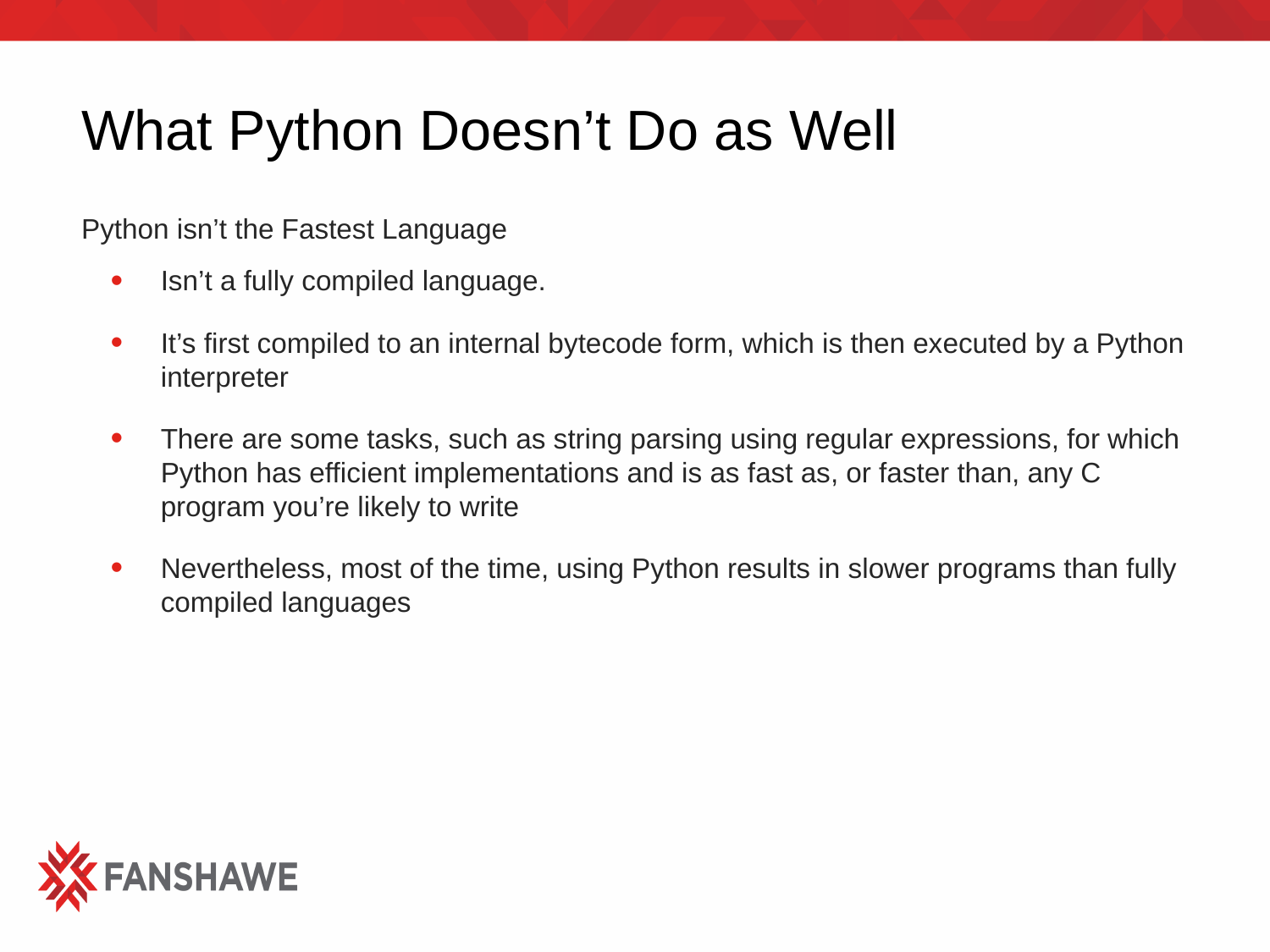

# What Python Doesn’t Do as Well
Python isn’t the Fastest Language
Isn’t a fully compiled language.
It’s first compiled to an internal bytecode form, which is then executed by a Python interpreter
There are some tasks, such as string parsing using regular expressions, for which Python has efficient implementations and is as fast as, or faster than, any C program you’re likely to write
Nevertheless, most of the time, using Python results in slower programs than fully compiled languages